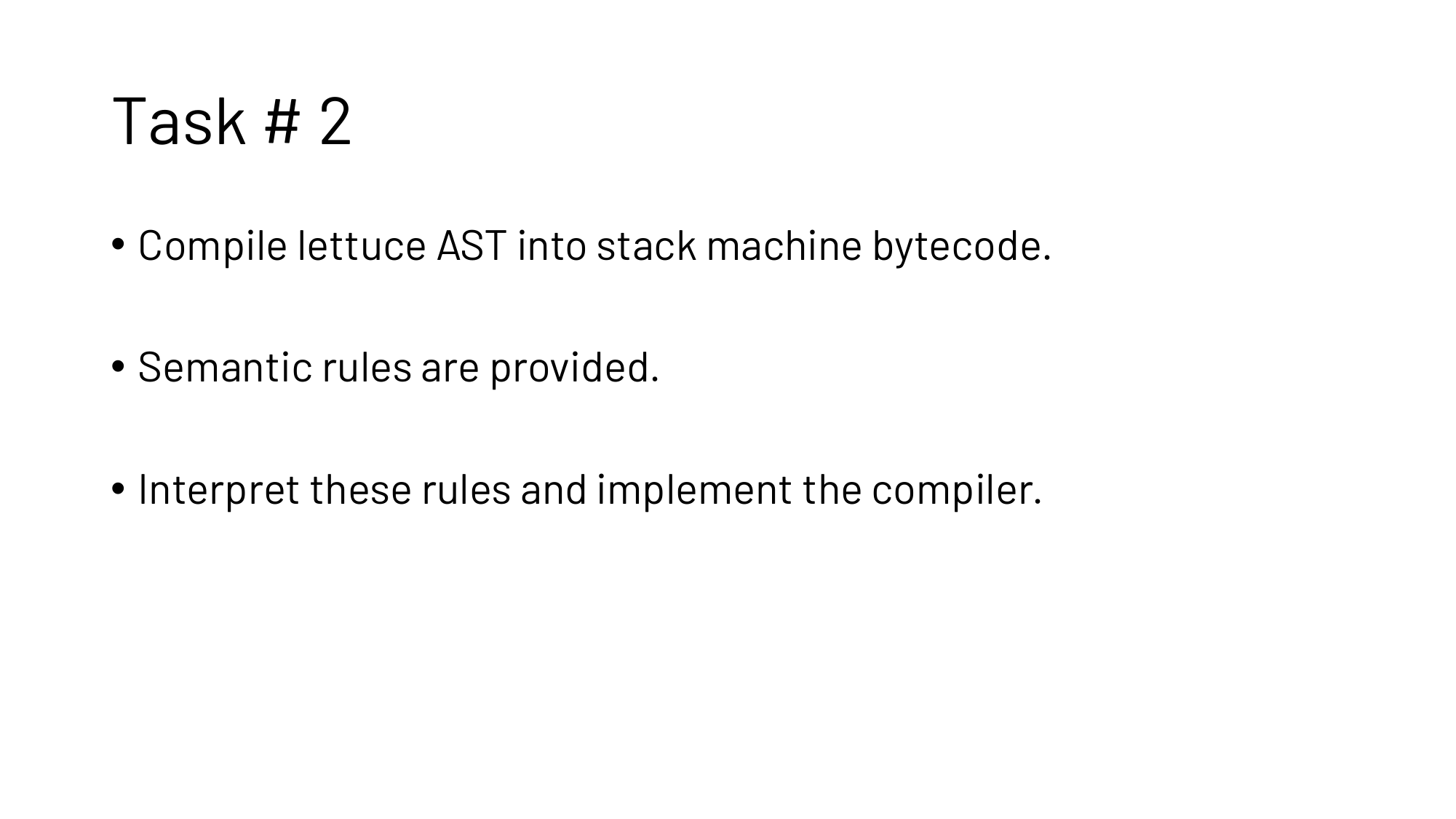

# Task # 2
Compile lettuce AST into stack machine bytecode.

Semantic rules are provided.

Interpret these rules and implement the compiler.